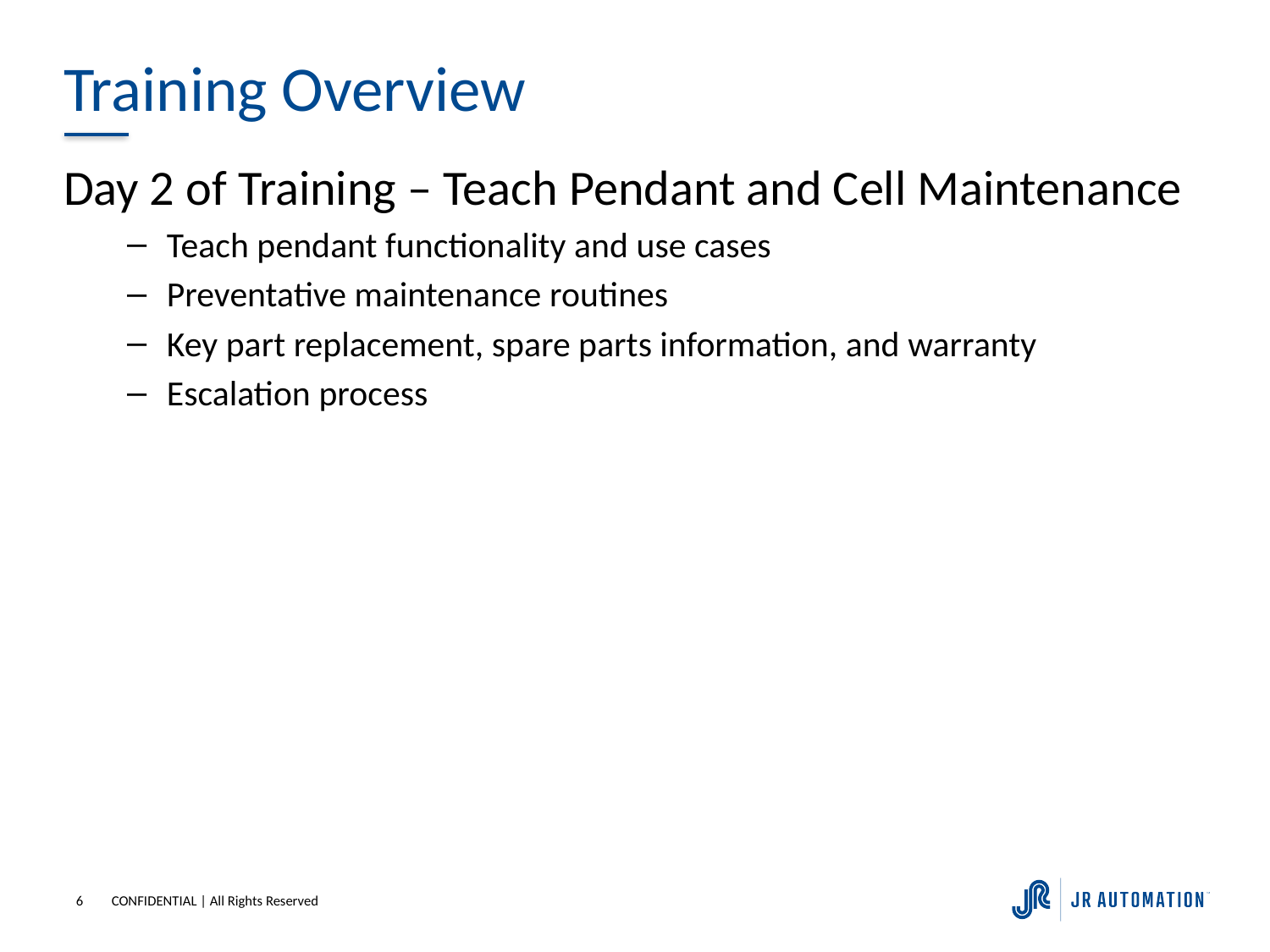

# Training Overview
Day 2 of Training – Teach Pendant and Cell Maintenance
Teach pendant functionality and use cases
Preventative maintenance routines
Key part replacement, spare parts information, and warranty
Escalation process